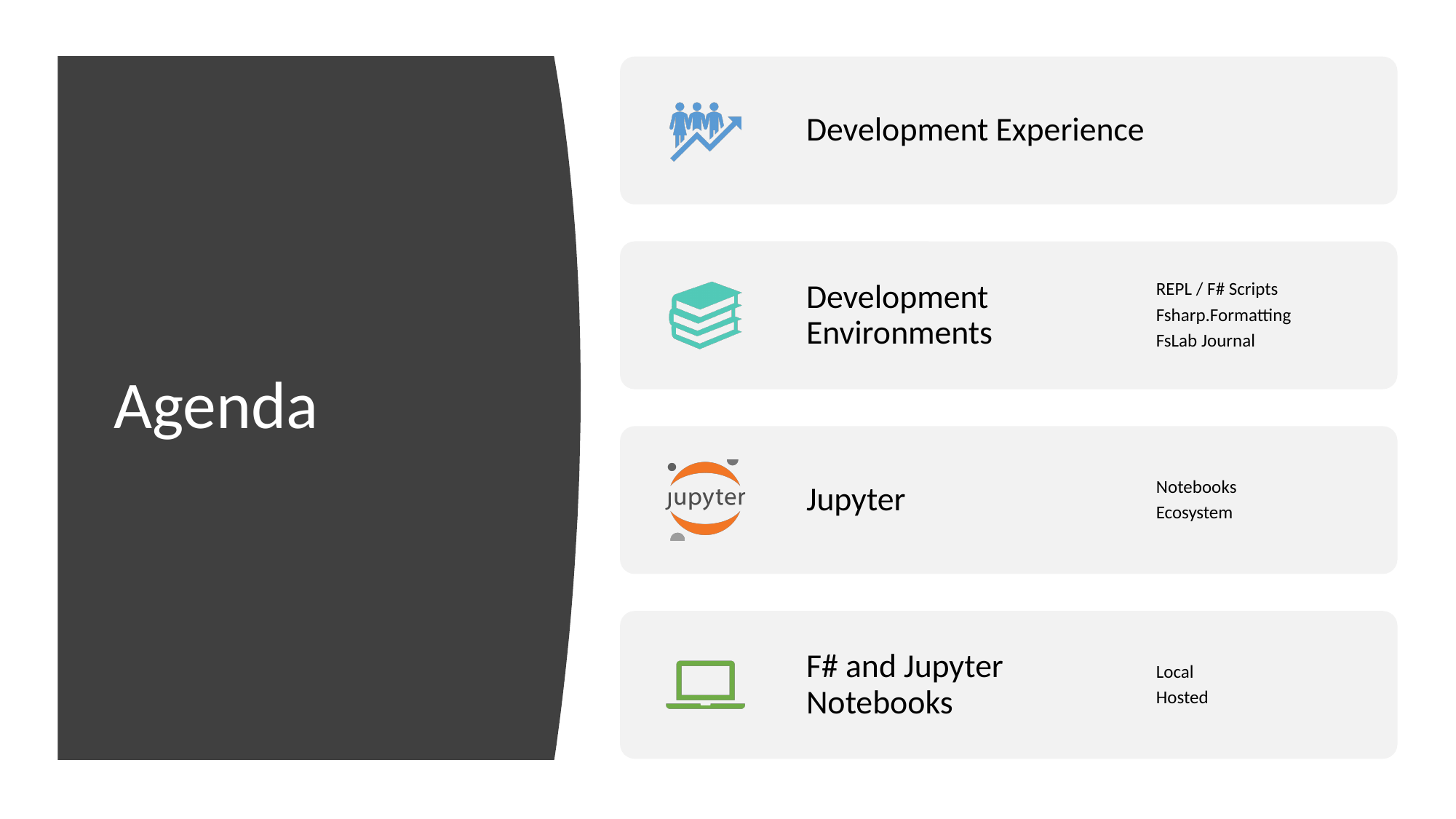

Development Experience
Development Environments
REPL / F# Scripts
Fsharp.Formatting
FsLab Journal
Jupyter
Notebooks
Ecosystem
F# and Jupyter Notebooks
Local
Hosted

# Agenda